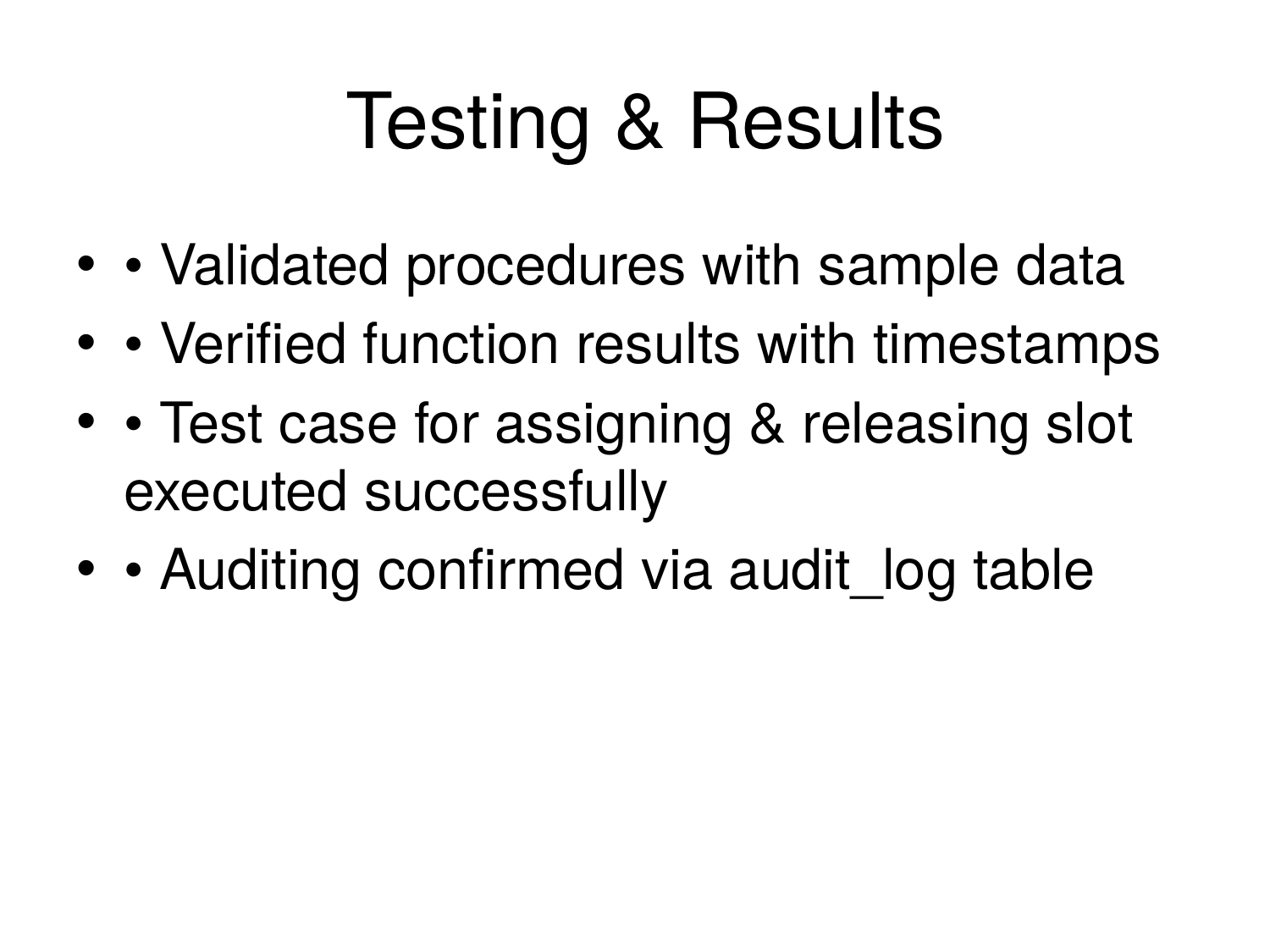

# Testing & Results
• Validated procedures with sample data
• Verified function results with timestamps
• Test case for assigning & releasing slot executed successfully
• Auditing confirmed via audit_log table